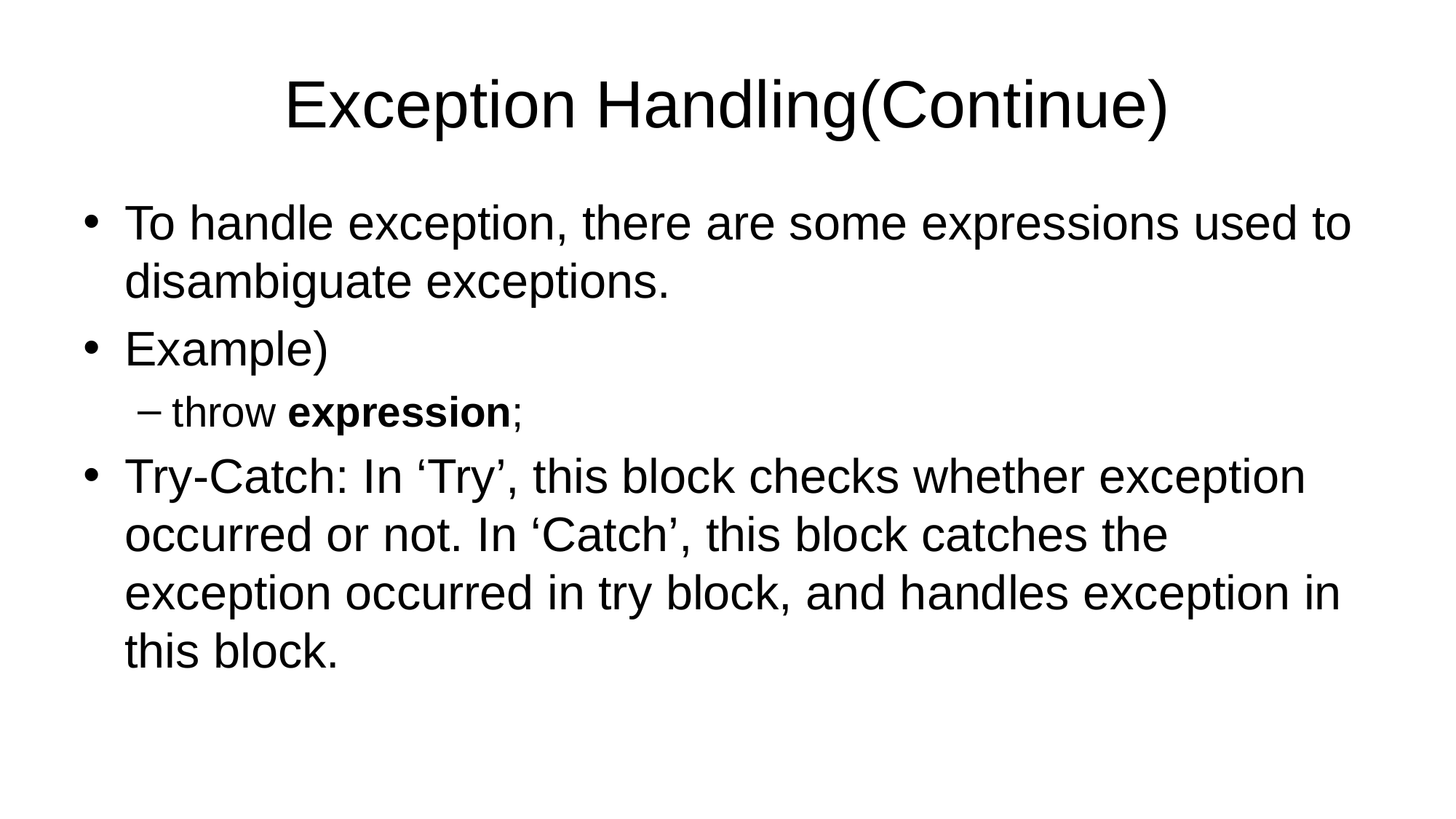

# Exception Handling(Continue)
To handle exception, there are some expressions used to disambiguate exceptions.
Example)
throw expression;
Try-Catch: In ‘Try’, this block checks whether exception occurred or not. In ‘Catch’, this block catches the exception occurred in try block, and handles exception in this block.